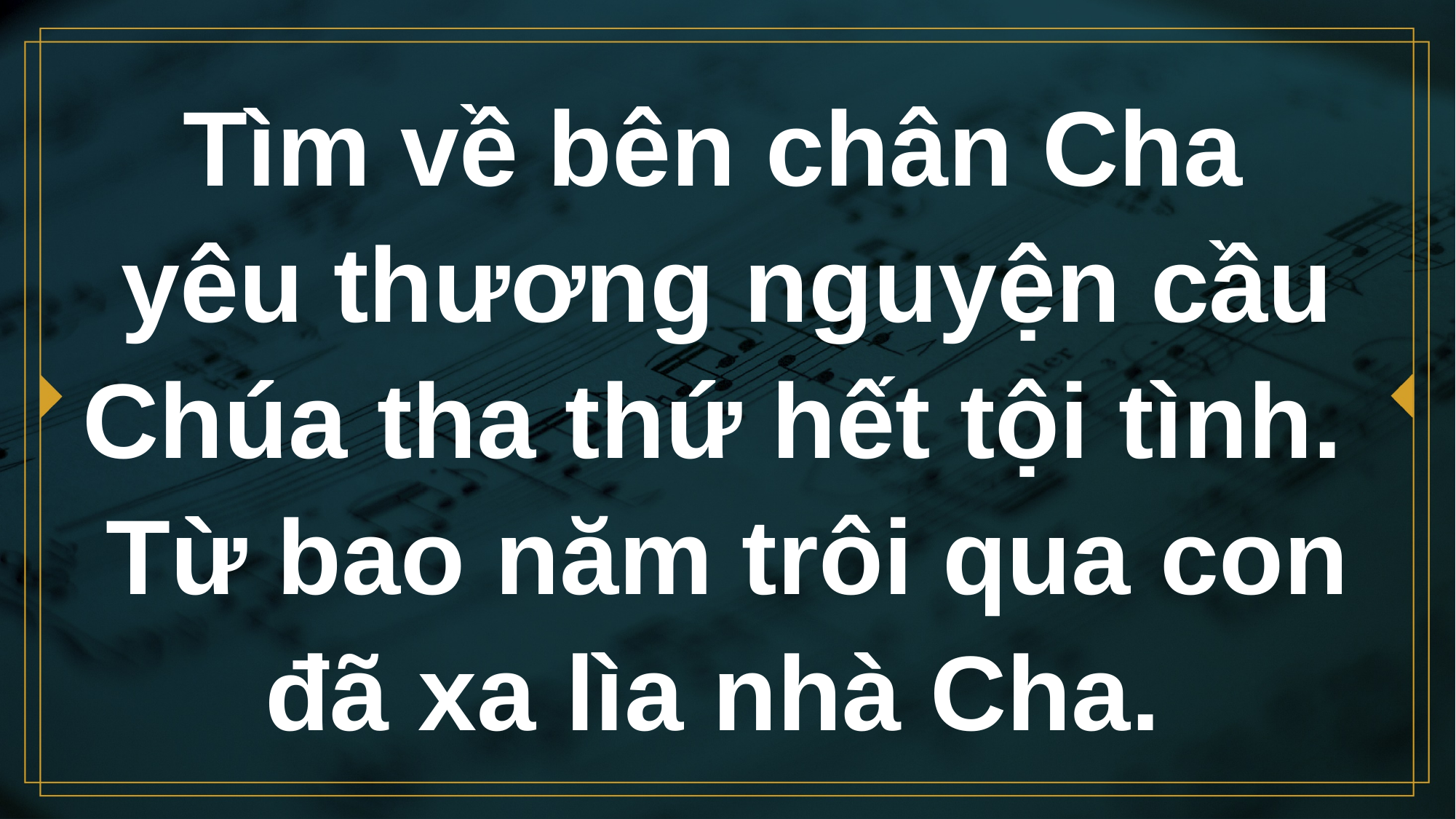

# Tìm về bên chân Cha yêu thương nguyện cầu Chúa tha thứ hết tội tình. Từ bao năm trôi qua con đã xa lìa nhà Cha.